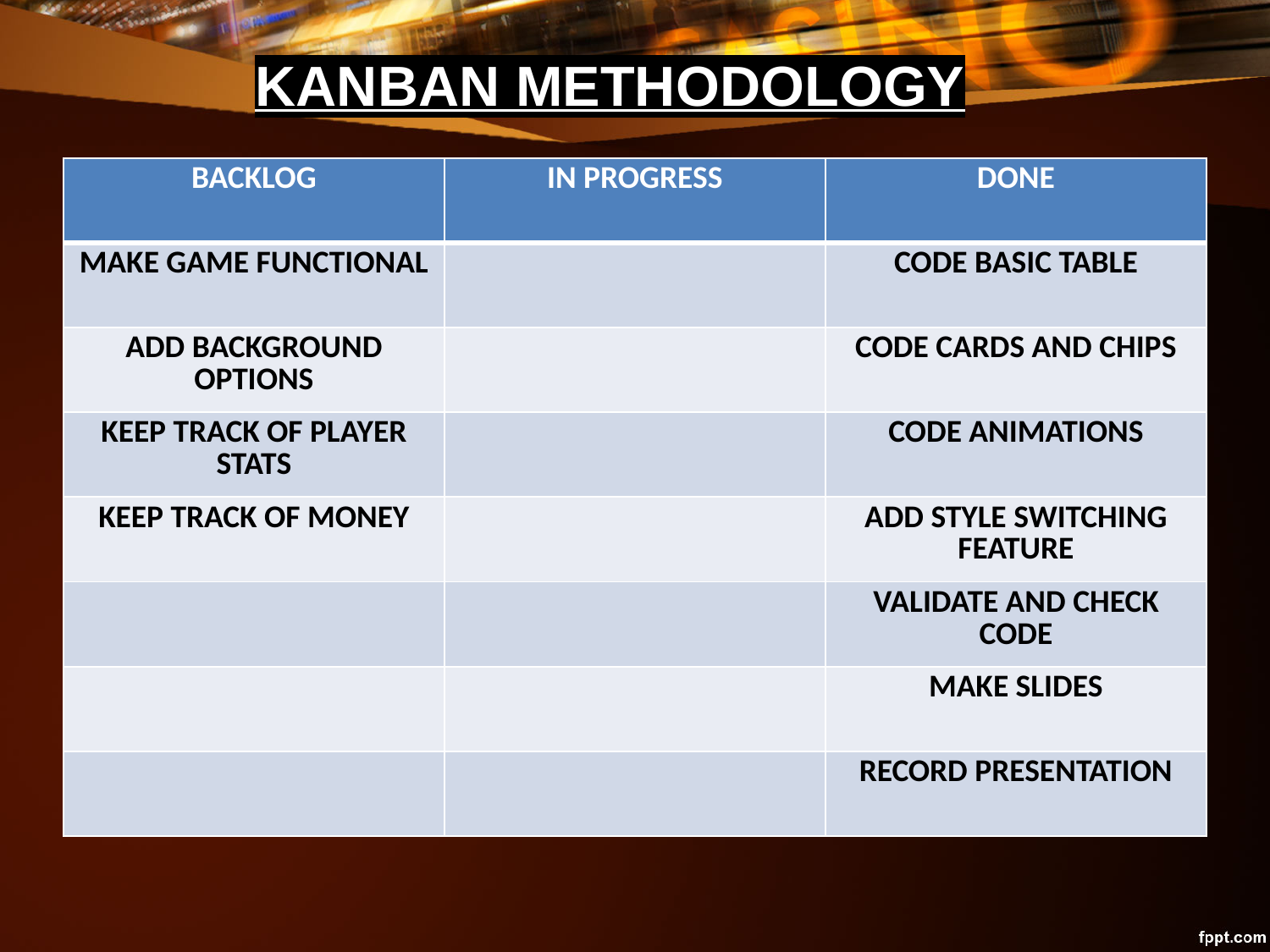

KANBAN METHODOLOGY
| BACKLOG | IN PROGRESS | DONE |
| --- | --- | --- |
| MAKE GAME FUNCTIONAL |  | CODE BASIC TABLE |
| ADD BACKGROUND OPTIONS |  | CODE CARDS AND CHIPS |
| KEEP TRACK OF PLAYER STATS |  | CODE ANIMATIONS |
| KEEP TRACK OF MONEY |  | ADD STYLE SWITCHING FEATURE |
|  |  | VALIDATE AND CHECK CODE |
|  |  | MAKE SLIDES |
|  |  | RECORD PRESENTATION |